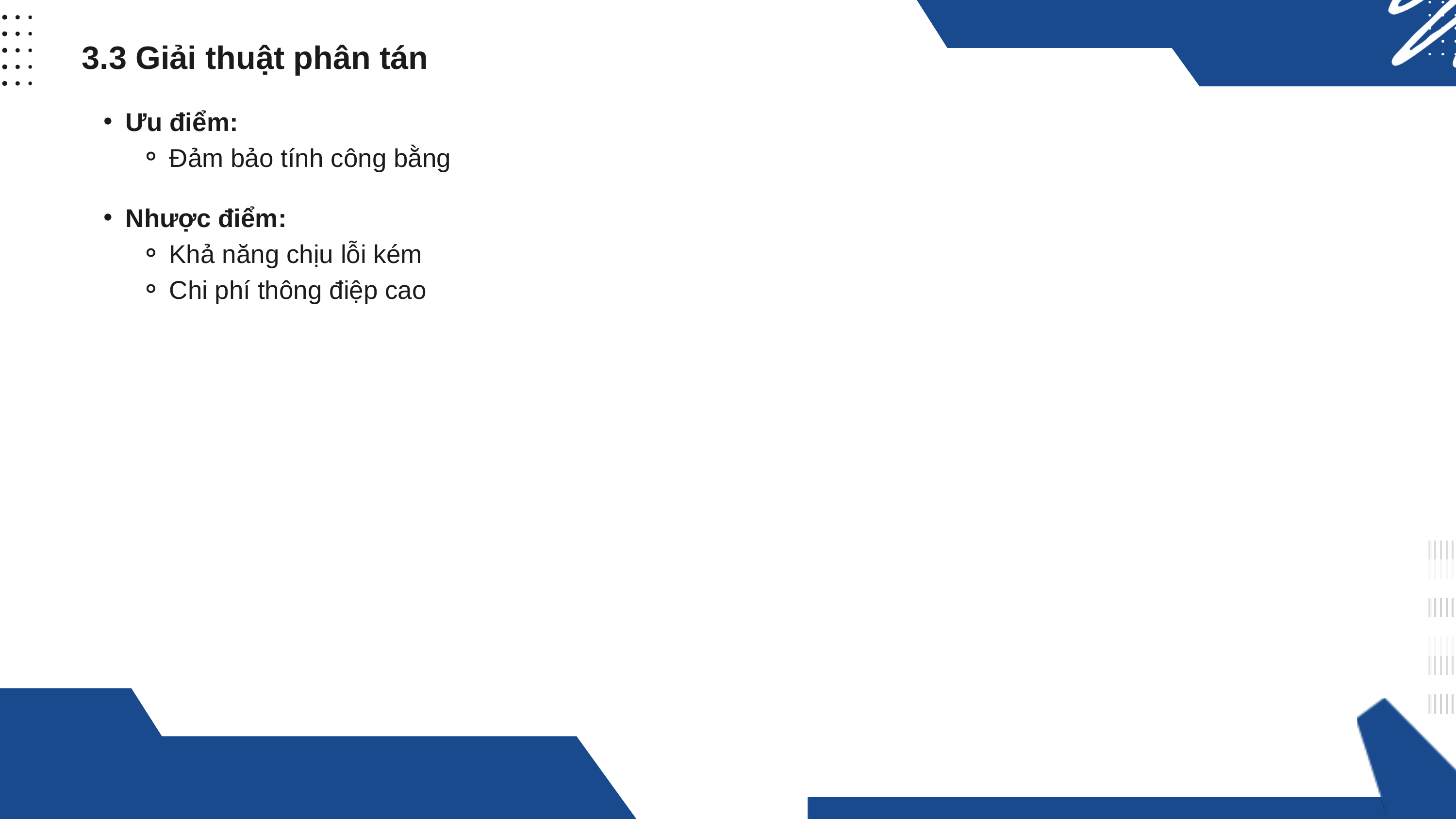

3.3 Giải thuật phân tán
Ưu điểm:
Đảm bảo tính công bằng
Nhược điểm:
Khả năng chịu lỗi kém
Chi phí thông điệp cao